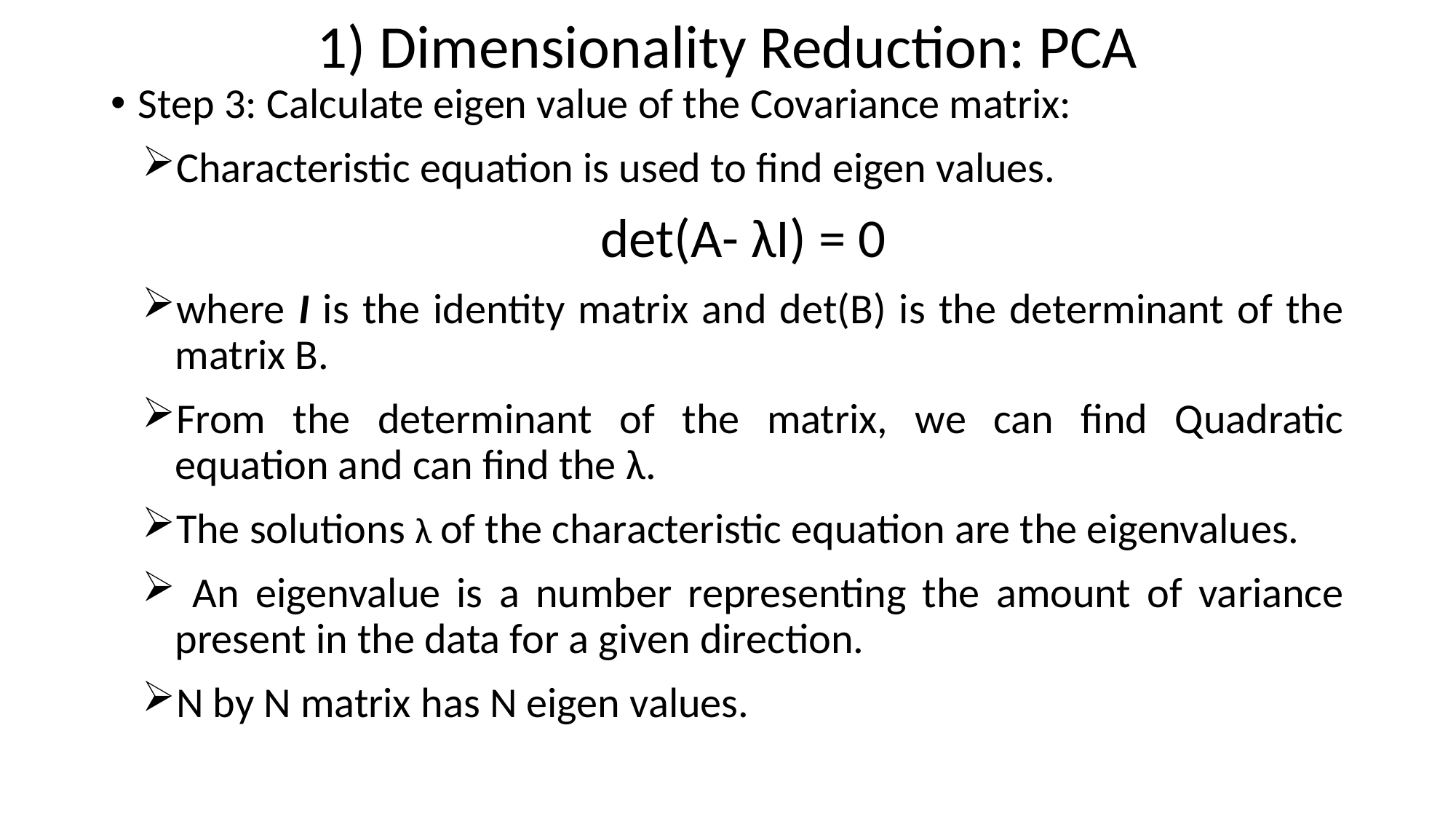

# 1) Dimensionality Reduction: PCA
Step 3: Calculate eigen value of the Covariance matrix:
Characteristic equation is used to find eigen values.
det(A- λI) = 0
where I is the identity matrix and det(B) is the determinant of the matrix B.
From the determinant of the matrix, we can find Quadratic equation and can find the λ.
The solutions λ of the characteristic equation are the eigenvalues.
 An eigenvalue is a number representing the amount of variance present in the data for a given direction.
N by N matrix has N eigen values.